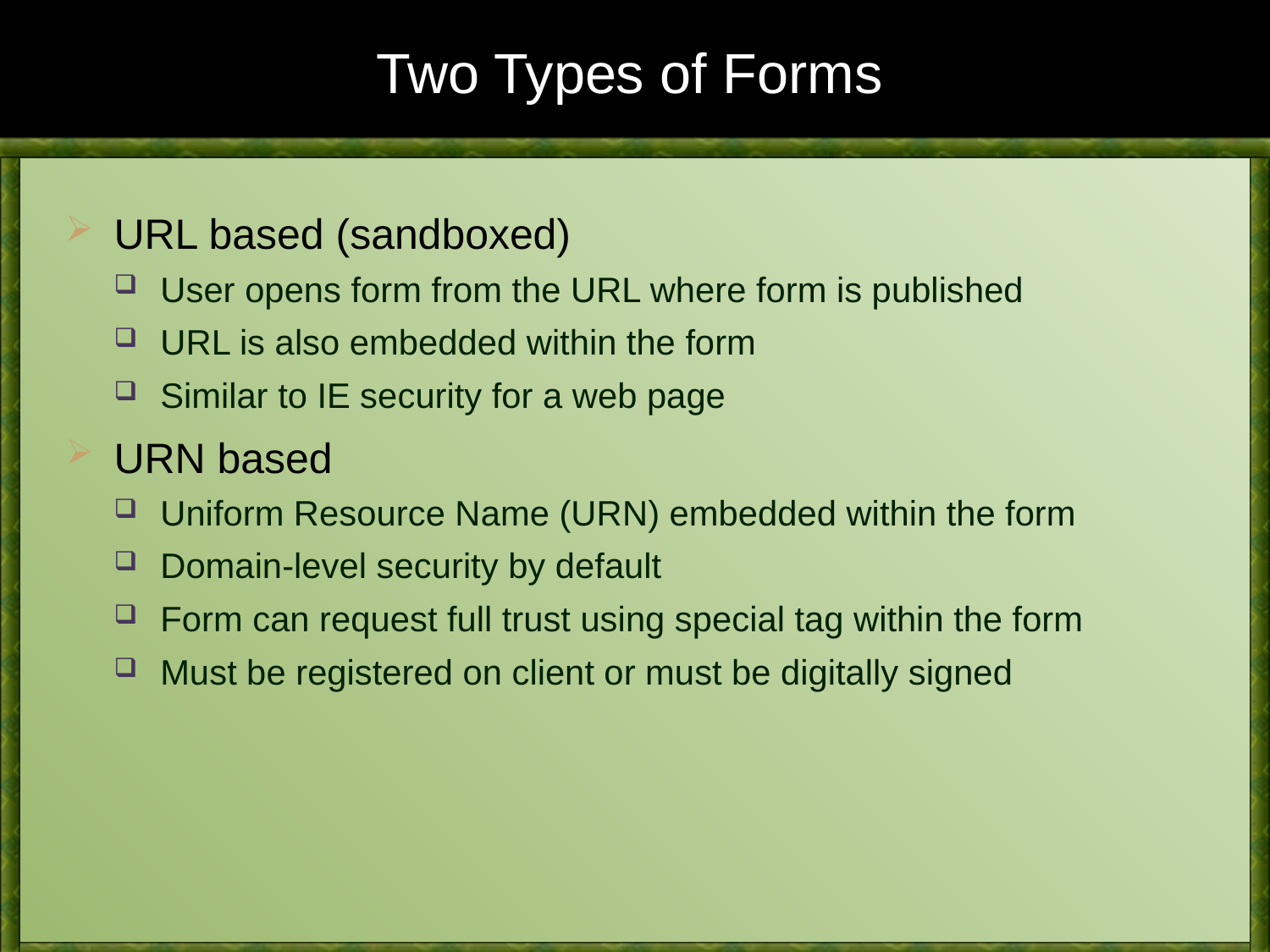

# Two Types of Forms
URL based (sandboxed)
User opens form from the URL where form is published
URL is also embedded within the form
Similar to IE security for a web page
URN based
Uniform Resource Name (URN) embedded within the form
Domain-level security by default
Form can request full trust using special tag within the form
Must be registered on client or must be digitally signed